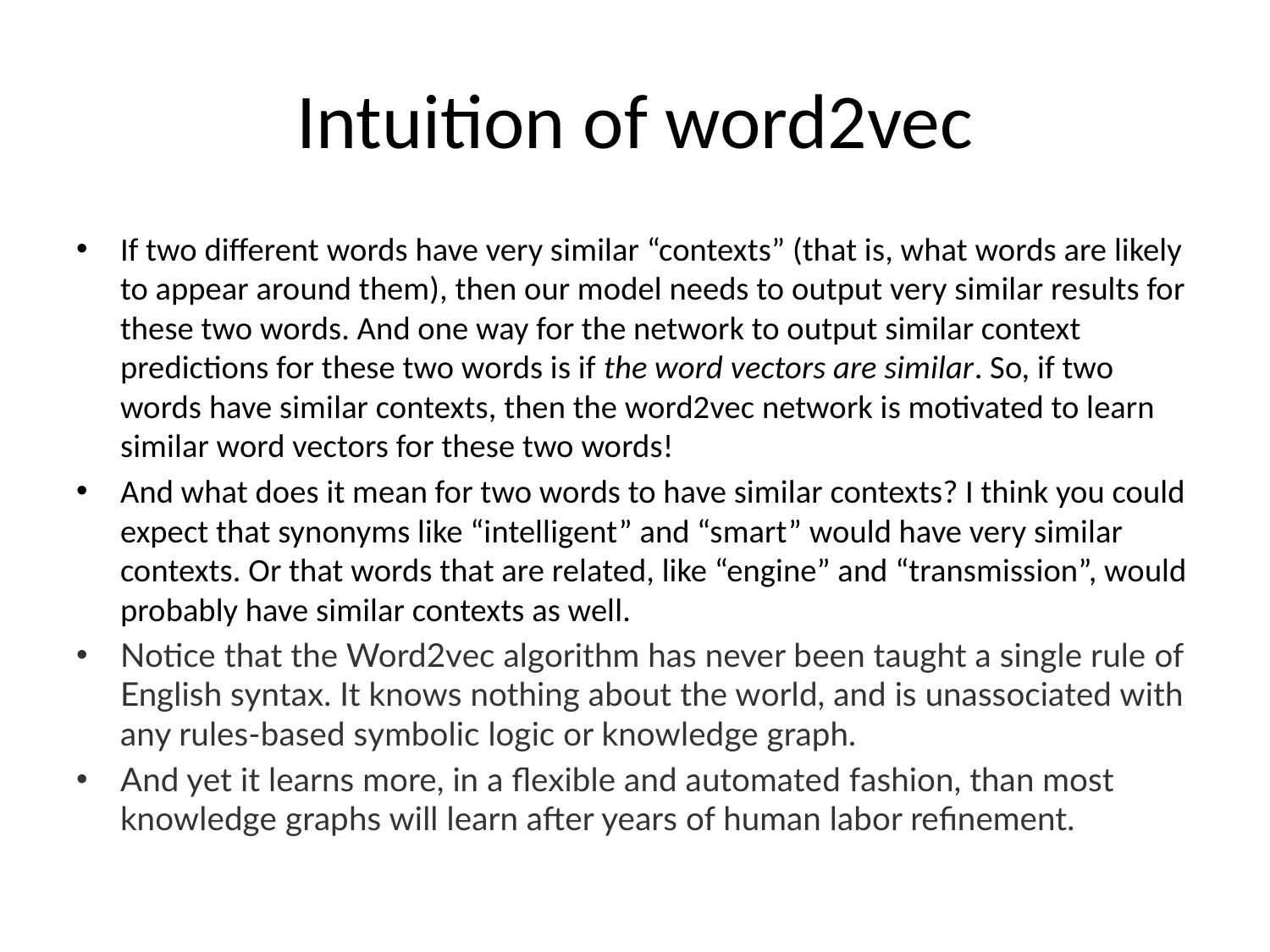

# Intuition of word2vec
If two different words have very similar “contexts” (that is, what words are likely to appear around them), then our model needs to output very similar results for these two words. And one way for the network to output similar context predictions for these two words is if the word vectors are similar. So, if two words have similar contexts, then the word2vec network is motivated to learn similar word vectors for these two words!
And what does it mean for two words to have similar contexts? I think you could expect that synonyms like “intelligent” and “smart” would have very similar contexts. Or that words that are related, like “engine” and “transmission”, would probably have similar contexts as well.
Notice that the Word2vec algorithm has never been taught a single rule of English syntax. It knows nothing about the world, and is unassociated with any rules-based symbolic logic or knowledge graph.
And yet it learns more, in a flexible and automated fashion, than most knowledge graphs will learn after years of human labor refinement.